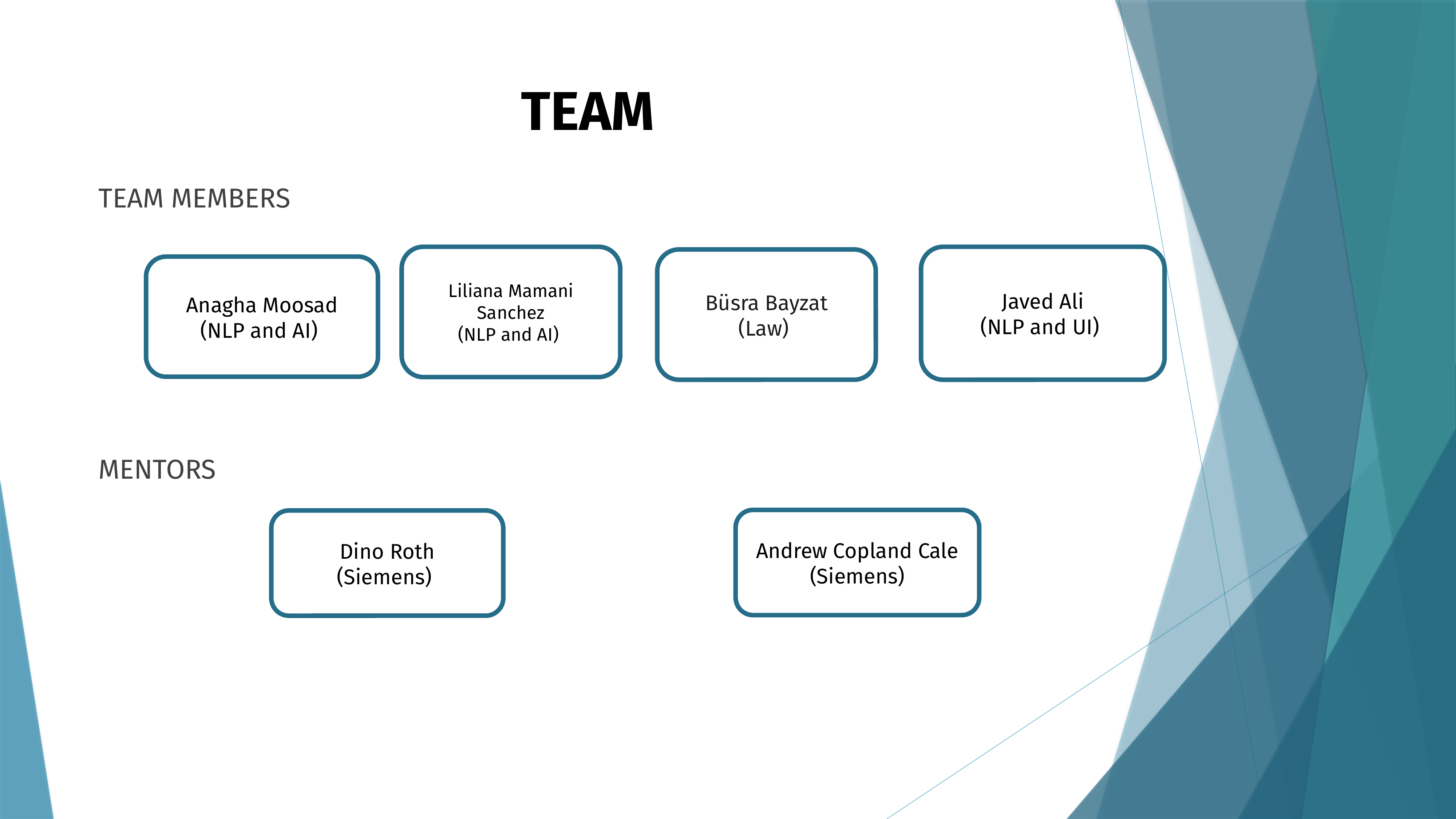

# TEAM
TEAM MEMBERS

MENTORS

Liliana Mamani Sanchez
(NLP and AI)
Javed Ali
(NLP and UI)
Büsra Bayzat
(Law)
Anagha Moosad
(NLP and AI)
Andrew Copland Cale
(Siemens)
Dino Roth
(Siemens)